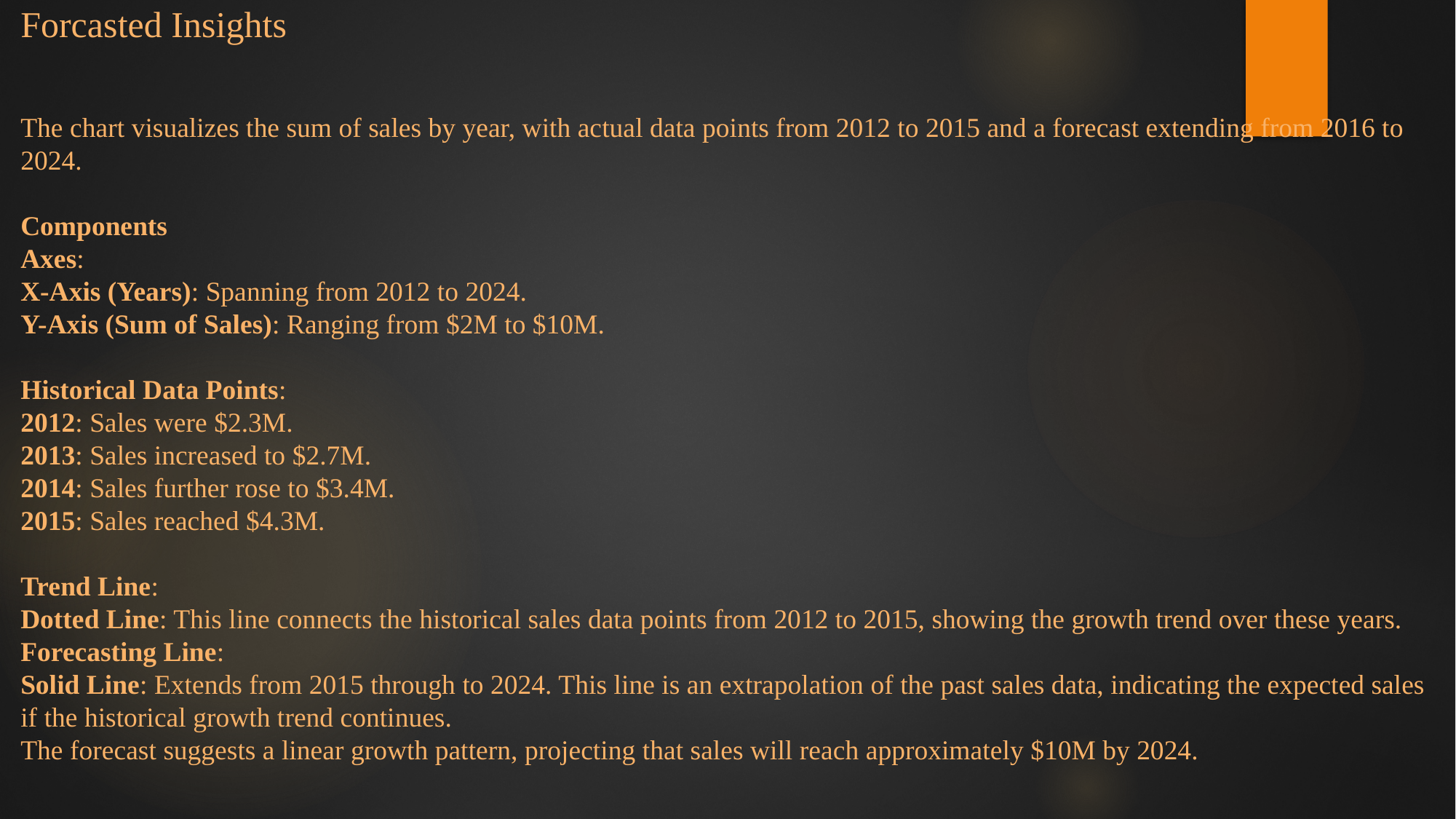

# Forcasted Insights The chart visualizes the sum of sales by year, with actual data points from 2012 to 2015 and a forecast extending from 2016 to 2024. Components Axes: X-Axis (Years): Spanning from 2012 to 2024. Y-Axis (Sum of Sales): Ranging from $2M to $10M. Historical Data Points: 2012: Sales were $2.3M. 2013: Sales increased to $2.7M. 2014: Sales further rose to $3.4M. 2015: Sales reached $4.3M. Trend Line: Dotted Line: This line connects the historical sales data points from 2012 to 2015, showing the growth trend over these years. Forecasting Line: Solid Line: Extends from 2015 through to 2024. This line is an extrapolation of the past sales data, indicating the expected sales if the historical growth trend continues. The forecast suggests a linear growth pattern, projecting that sales will reach approximately $10M by 2024.